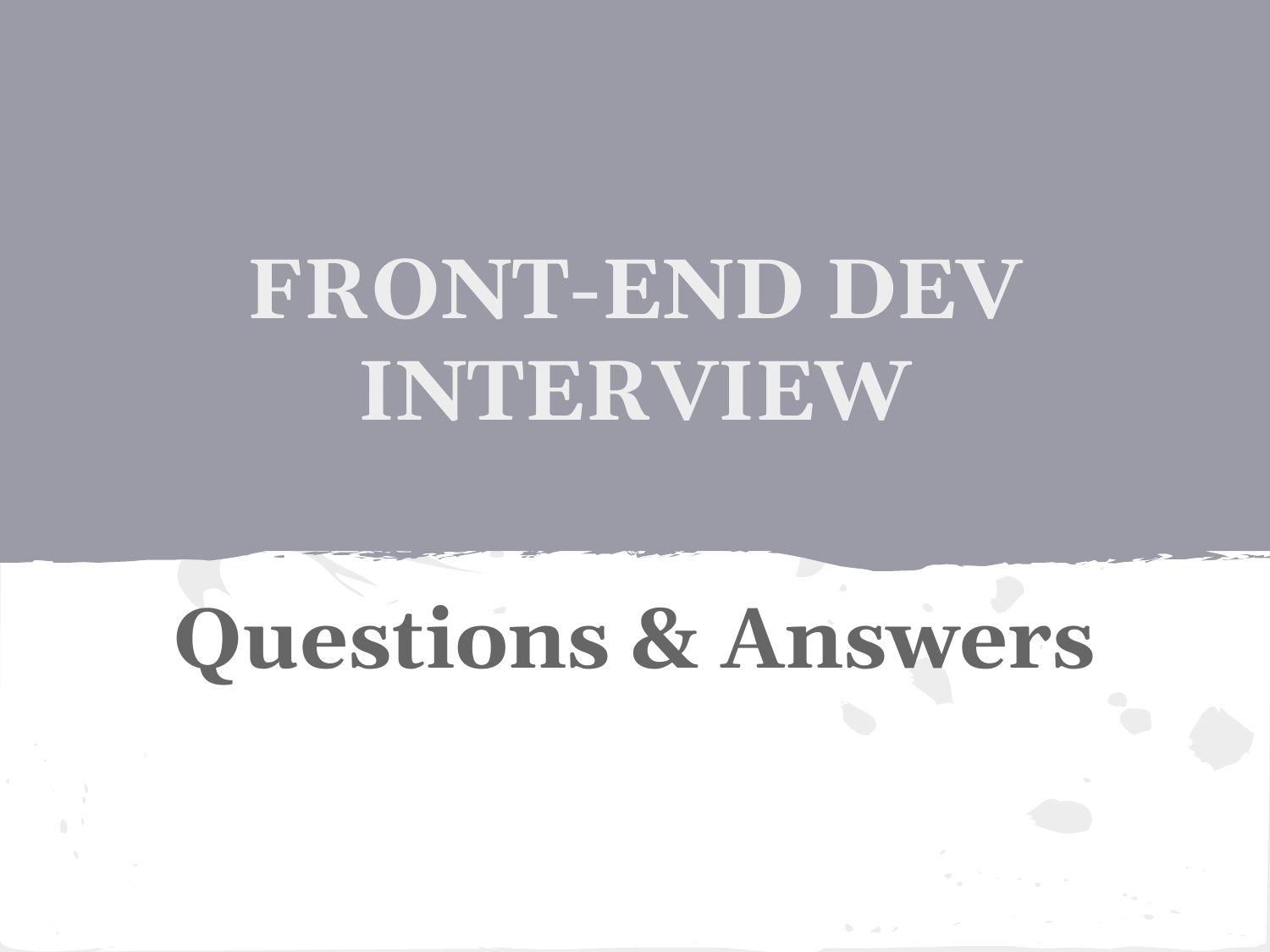

# FRONT-END DEV
INTERVIEW

Questions & Answers